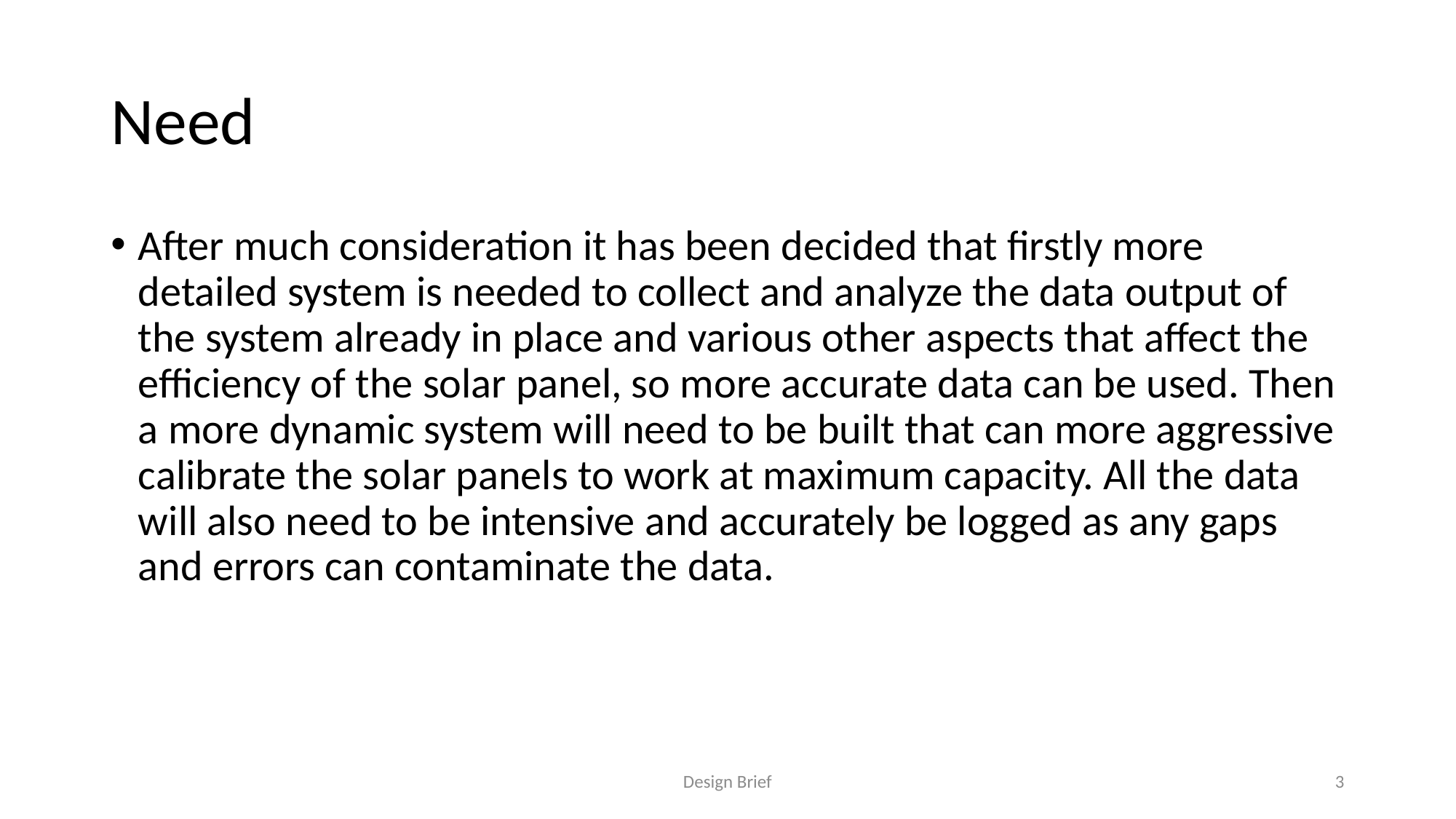

# Need
After much consideration it has been decided that firstly more detailed system is needed to collect and analyze the data output of the system already in place and various other aspects that affect the efficiency of the solar panel, so more accurate data can be used. Then a more dynamic system will need to be built that can more aggressive calibrate the solar panels to work at maximum capacity. All the data will also need to be intensive and accurately be logged as any gaps and errors can contaminate the data.

Design Brief
3